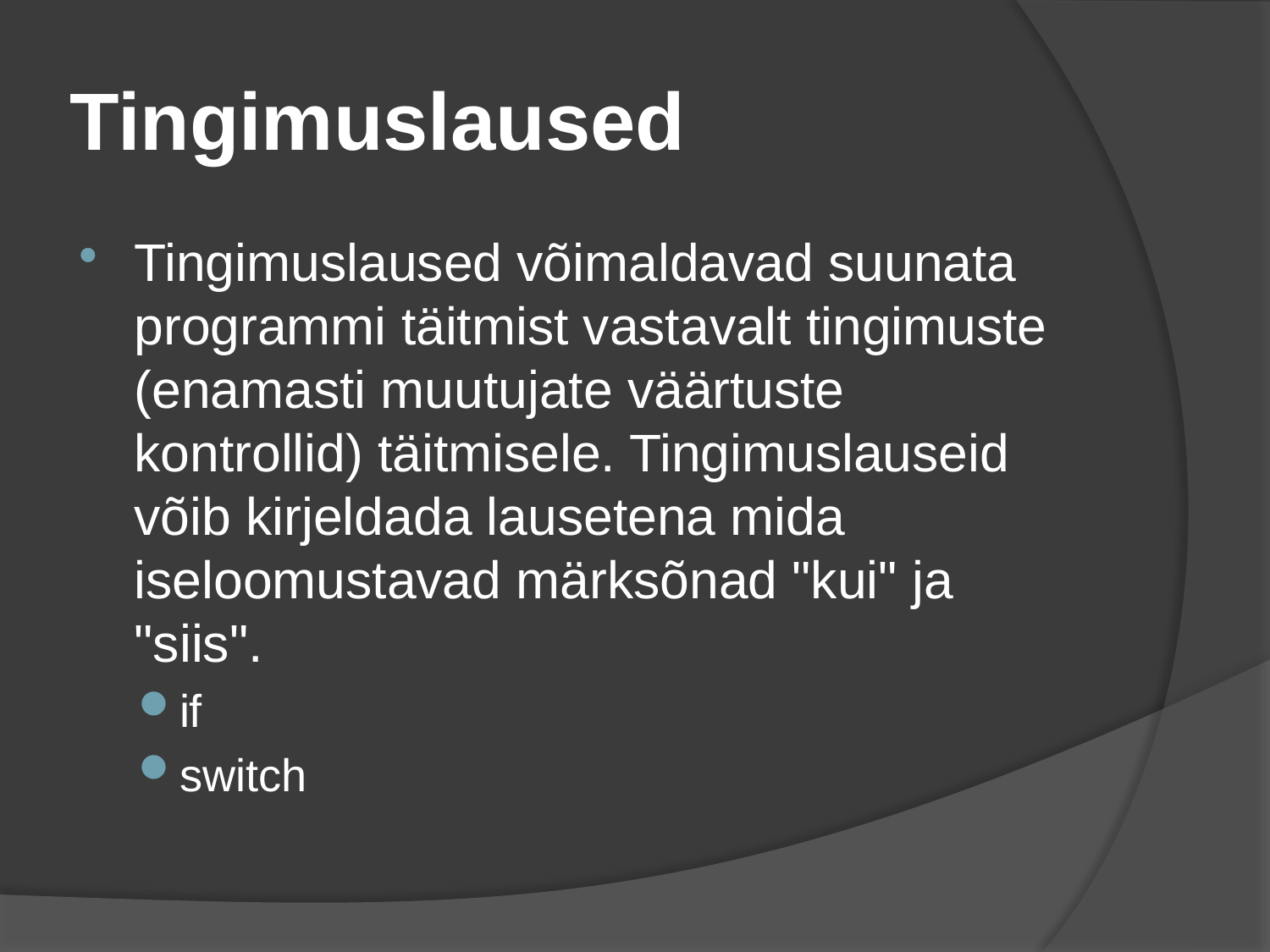

# Tingimuslaused
Tingimuslaused võimaldavad suunata programmi täitmist vastavalt tingimuste (enamasti muutujate väärtuste kontrollid) täitmisele. Tingimuslauseid võib kirjeldada lausetena mida iseloomustavad märksõnad "kui" ja "siis".
if
switch